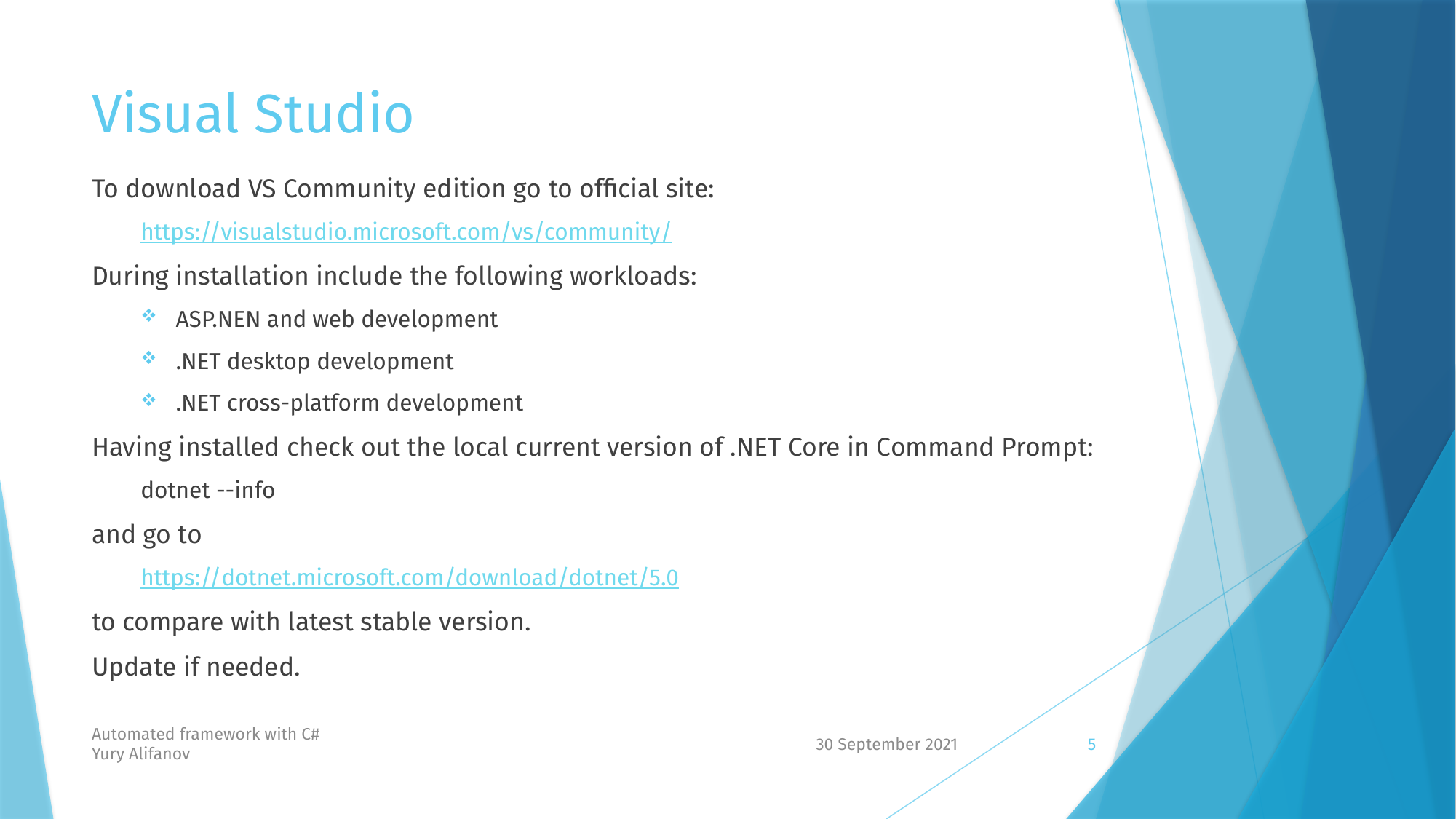

# Visual Studio
To download VS Community edition go to official site:
https://visualstudio.microsoft.com/vs/community/
During installation include the following workloads:
ASP.NEN and web development
.NET desktop development
.NET cross-platform development
Having installed check out the local current version of .NET Core in Command Prompt:
dotnet --info
and go to
https://dotnet.microsoft.com/download/dotnet/5.0
to compare with latest stable version.
Update if needed.
Automated framework with C#
Yury Alifanov
30 September 2021
5